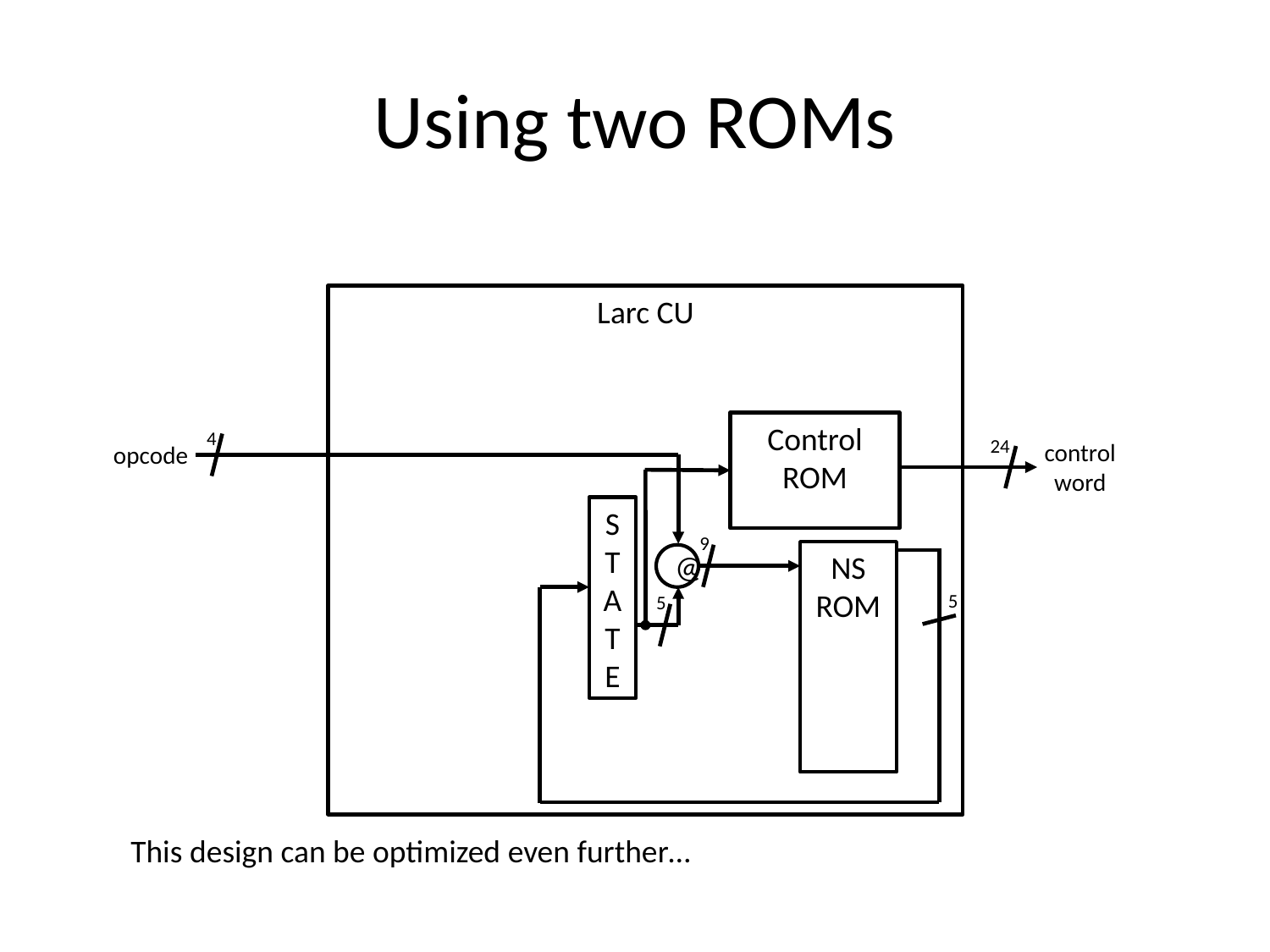

# Using two ROMs
Larc CU
Control ROM
4
24
control word
opcode
S
T
A
T
E
9
NS ROM
@
5
5

This design can be optimized even further…